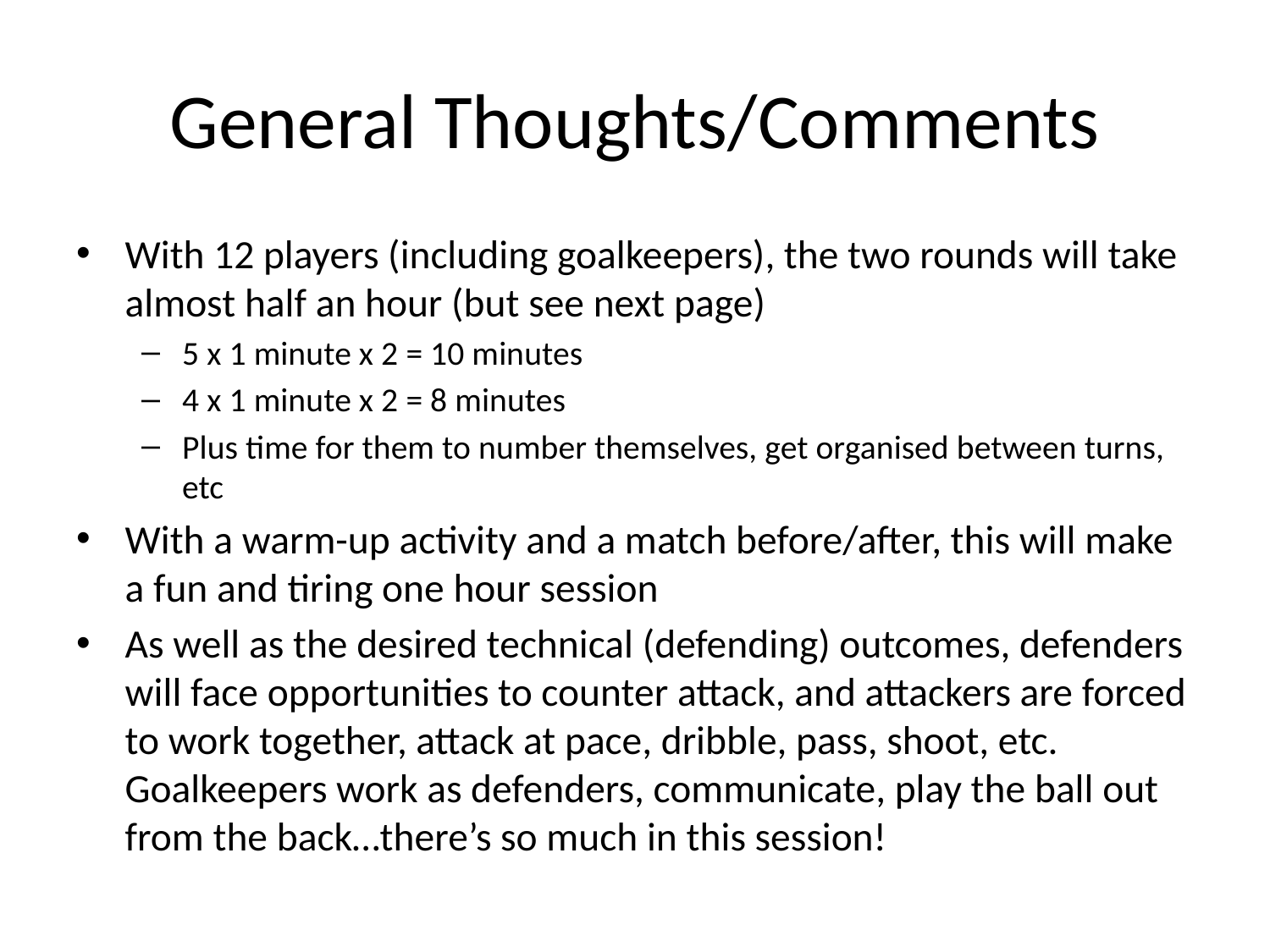

# General Thoughts/Comments
With 12 players (including goalkeepers), the two rounds will take almost half an hour (but see next page)
5 x 1 minute x 2 = 10 minutes
4 x 1 minute x 2 = 8 minutes
Plus time for them to number themselves, get organised between turns, etc
With a warm-up activity and a match before/after, this will make a fun and tiring one hour session
As well as the desired technical (defending) outcomes, defenders will face opportunities to counter attack, and attackers are forced to work together, attack at pace, dribble, pass, shoot, etc. Goalkeepers work as defenders, communicate, play the ball out from the back…there’s so much in this session!